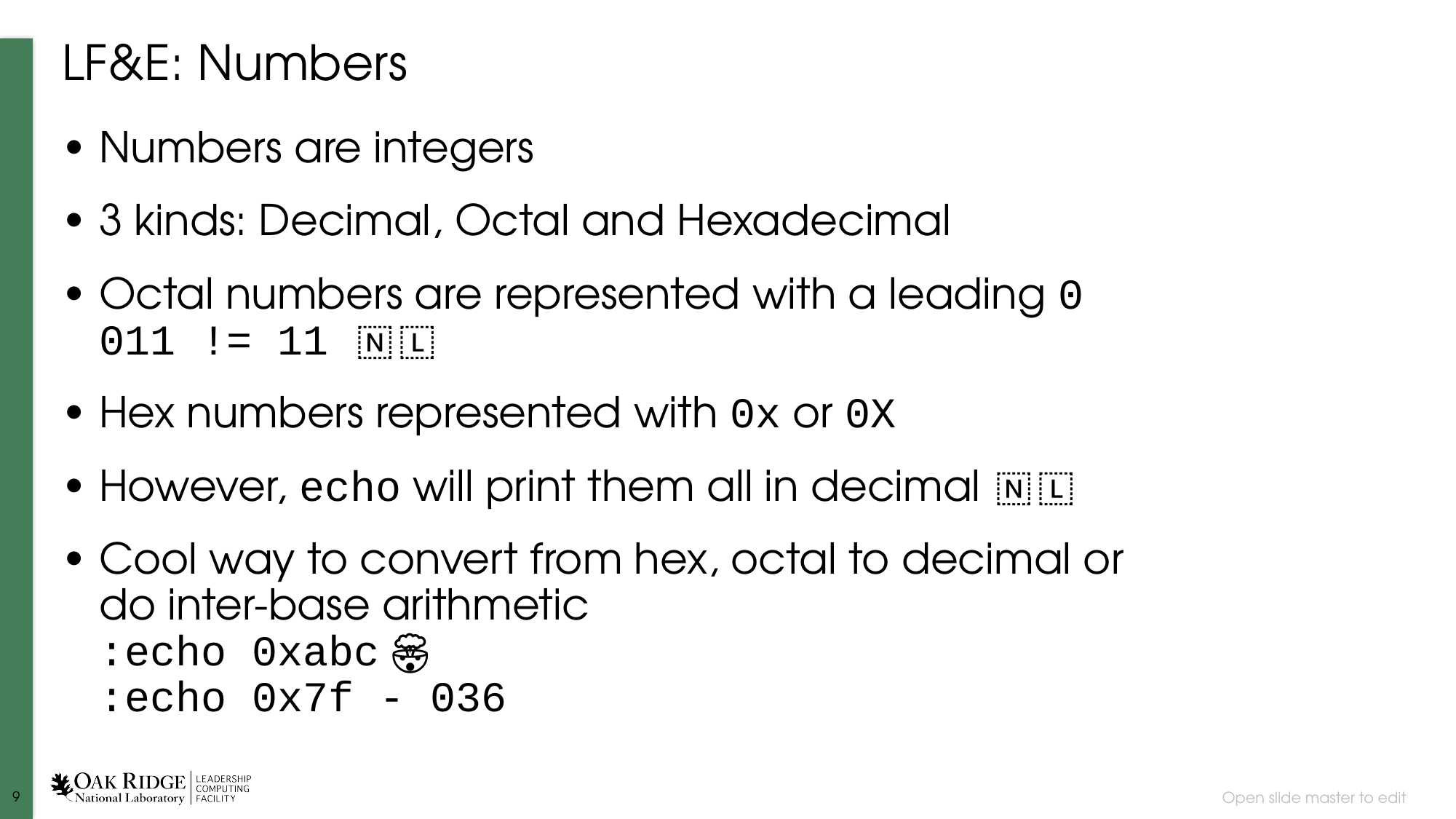

# LF&E: Numbers
Numbers are integers
3 kinds: Decimal, Octal and Hexadecimal
Octal numbers are represented with a leading 0
011 != 11 🇳🇱
Hex numbers represented with 0x or 0X
However, echo will print them all in decimal 🇳🇱
Cool way to convert from hex, octal to decimal or do inter-base arithmetic
:echo 0xabc 🤯
:echo 0x7f - 036